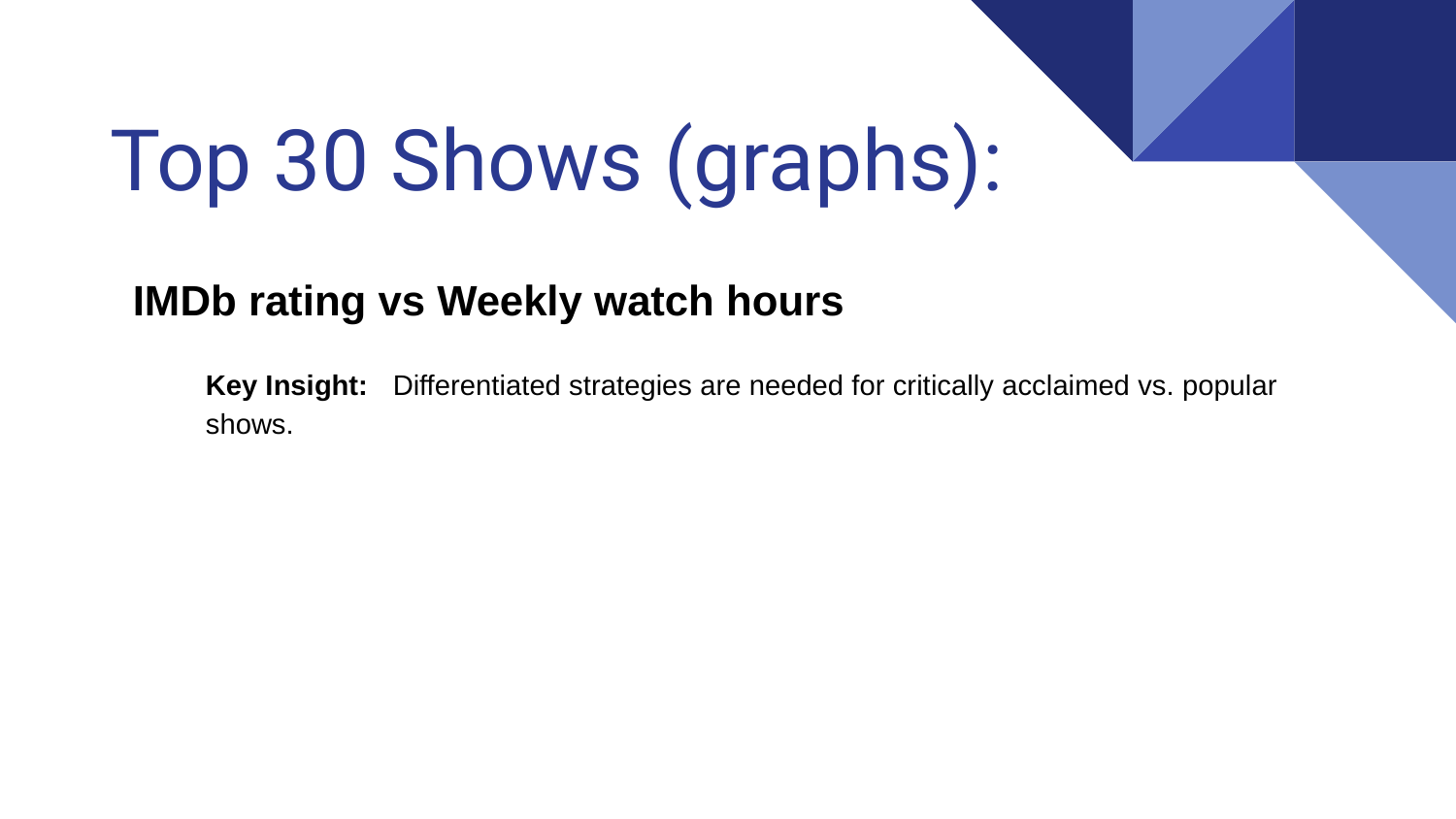

# Top 30 Shows (graphs):

IMDb rating vs Weekly watch hours
Key Insight:  Differentiated strategies are needed for critically acclaimed vs. popular shows.